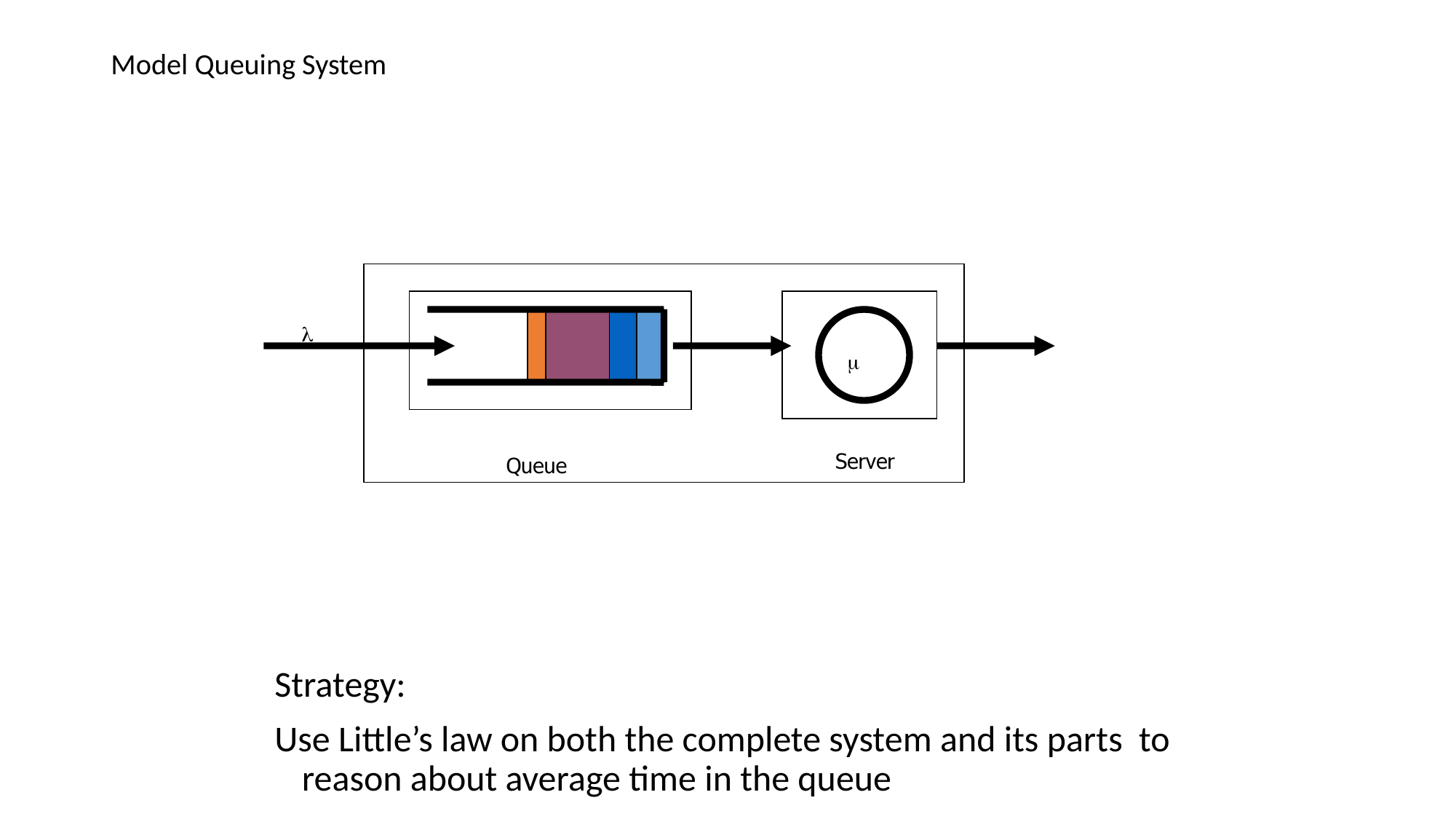

# Model Queuing System

λ

μ

Server
Queue

Strategy:
Use Little’s law on both the complete system and its parts  to reason about average time in the queue